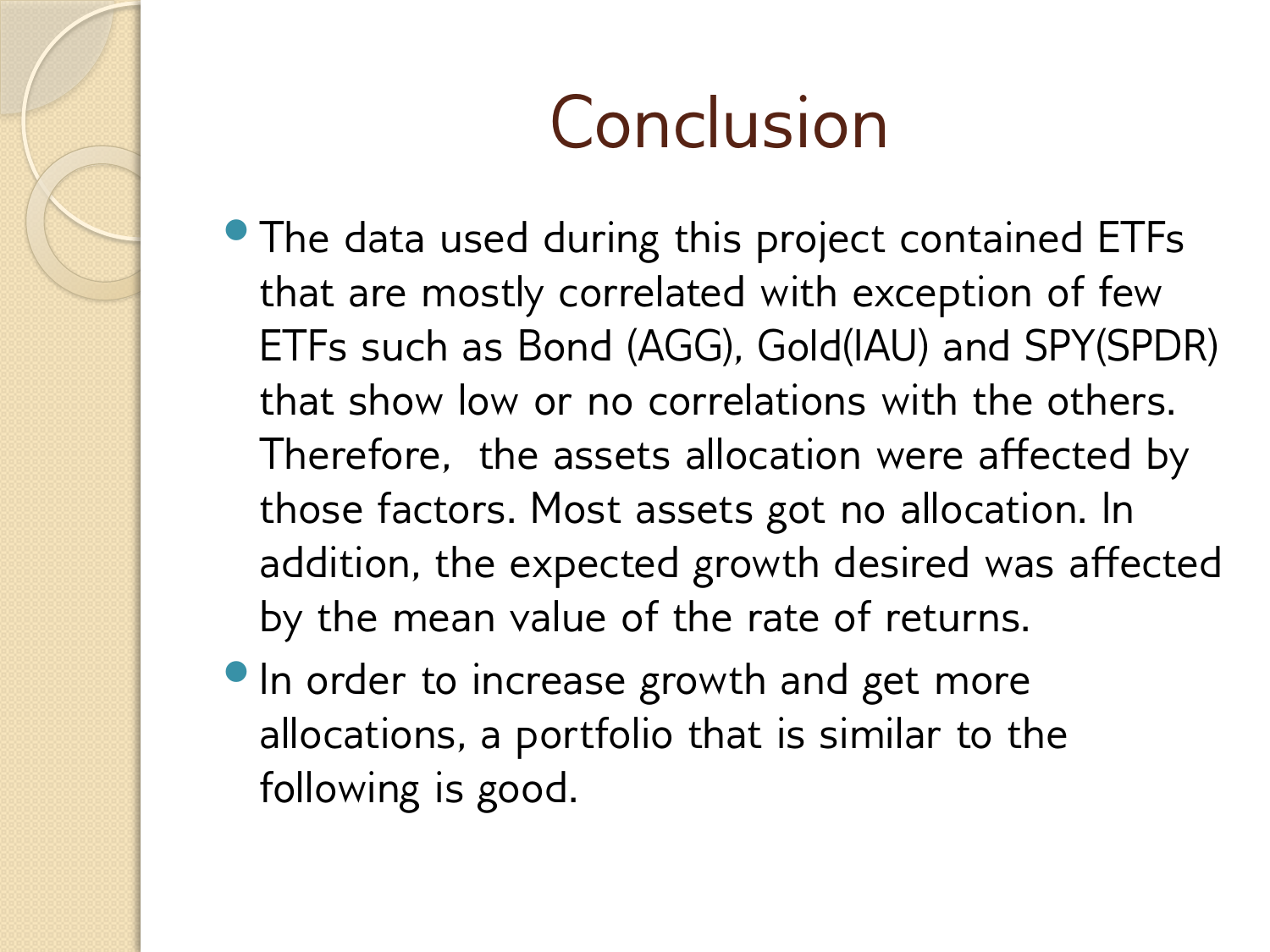

# Conclusion
The data used during this project contained ETFs that are mostly correlated with exception of few ETFs such as Bond (AGG), Gold(IAU) and SPY(SPDR) that show low or no correlations with the others. Therefore,  the assets allocation were affected by those factors. Most assets got no allocation. In addition, the expected growth desired was affected by the mean value of the rate of returns.
In order to increase growth and get more allocations, a portfolio that is similar to the following is good.